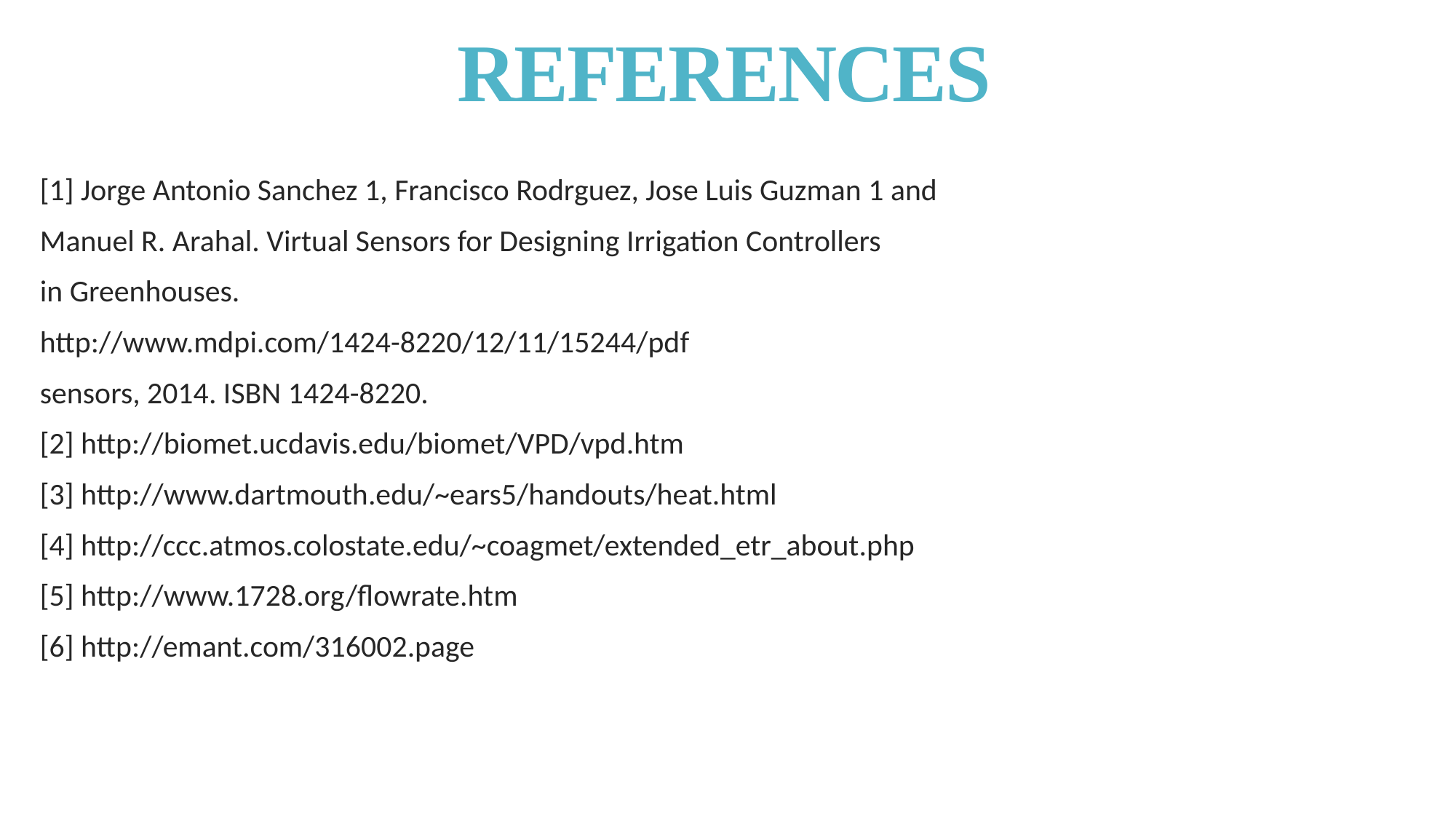

# REFERENCES
[1] Jorge Antonio Sanchez 1, Francisco Rodrguez, Jose Luis Guzman 1 and
Manuel R. Arahal. Virtual Sensors for Designing Irrigation Controllers
in Greenhouses.
http://www.mdpi.com/1424-8220/12/11/15244/pdf
sensors, 2014. ISBN 1424-8220.
[2] http://biomet.ucdavis.edu/biomet/VPD/vpd.htm
[3] http://www.dartmouth.edu/~ears5/handouts/heat.html
[4] http://ccc.atmos.colostate.edu/~coagmet/extended_etr_about.php
[5] http://www.1728.org/flowrate.htm
[6] http://emant.com/316002.page